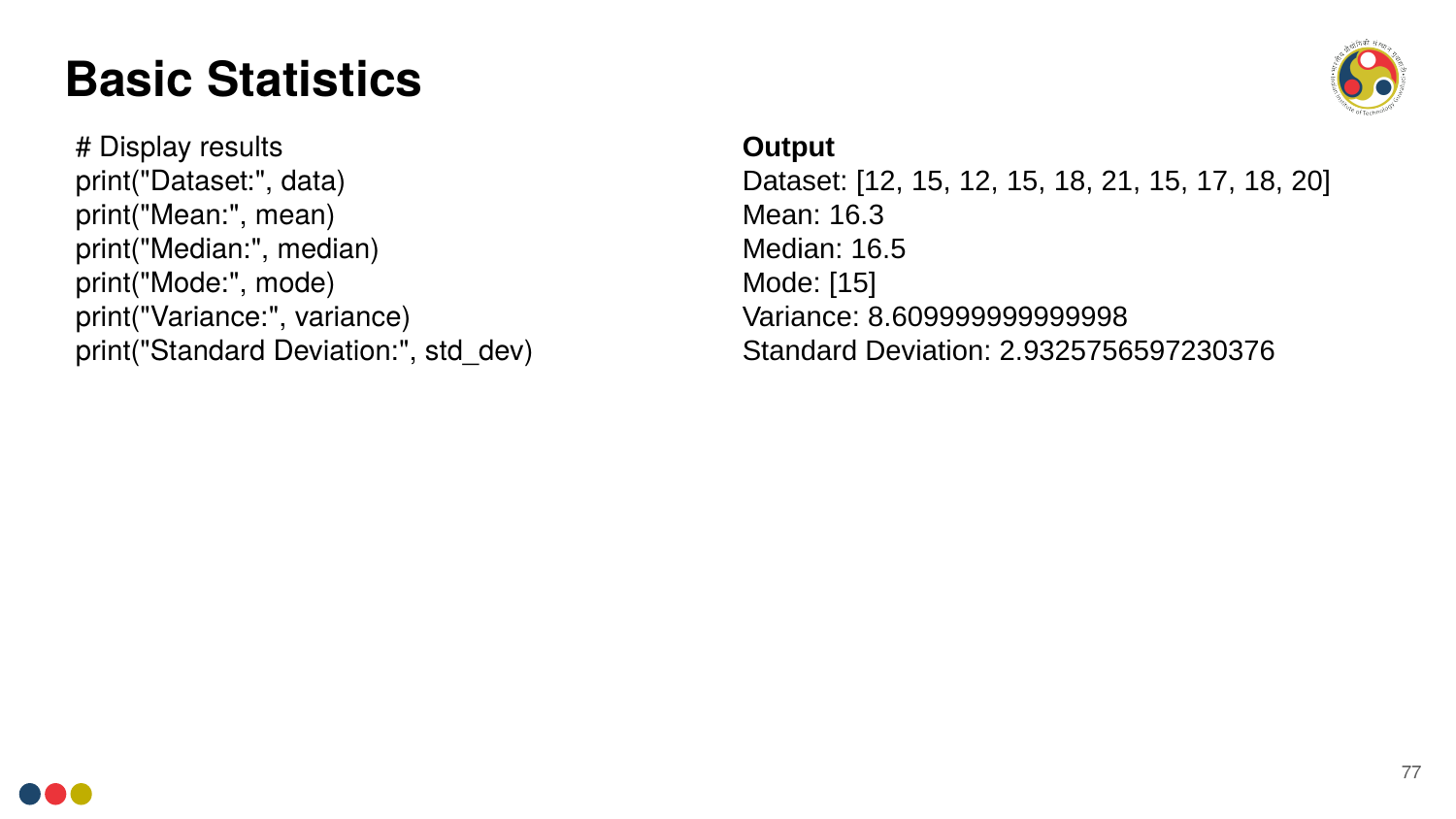

# Basic Statistics
# Display results
print("Dataset:", data)
print("Mean:", mean)
print("Median:", median)
print("Mode:", mode)
print("Variance:", variance)
print("Standard Deviation:", std_dev)
Output
Dataset: [12, 15, 12, 15, 18, 21, 15, 17, 18, 20]
Mean: 16.3
Median: 16.5
Mode: [15]
Variance: 8.609999999999998
Standard Deviation: 2.9325756597230376
77